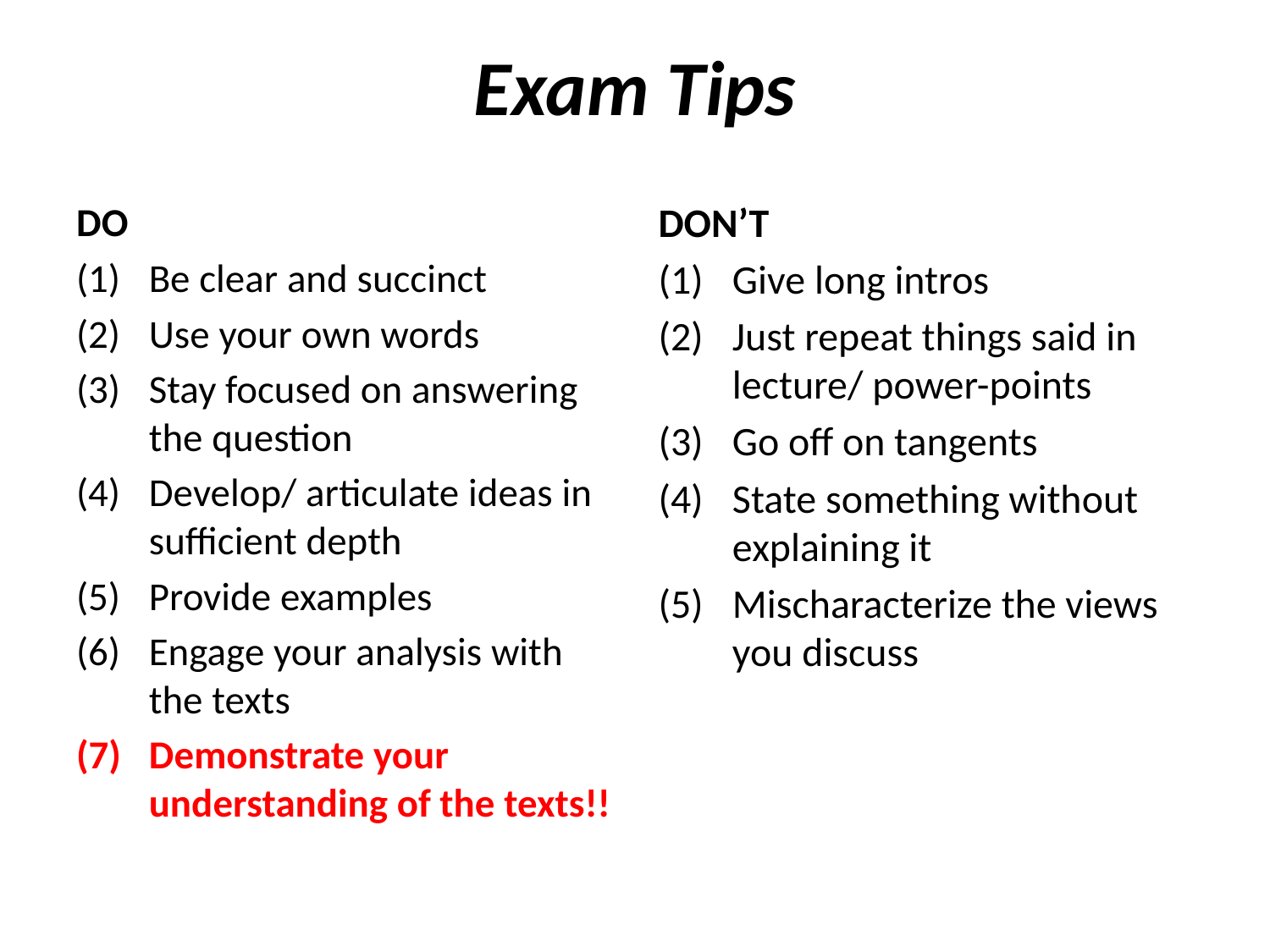

# Exam Tips
DO
Be clear and succinct
Use your own words
Stay focused on answering the question
Develop/ articulate ideas in sufficient depth
Provide examples
Engage your analysis with the texts
Demonstrate your understanding of the texts!!
DON’T
Give long intros
Just repeat things said in lecture/ power-points
Go off on tangents
State something without explaining it
Mischaracterize the views you discuss